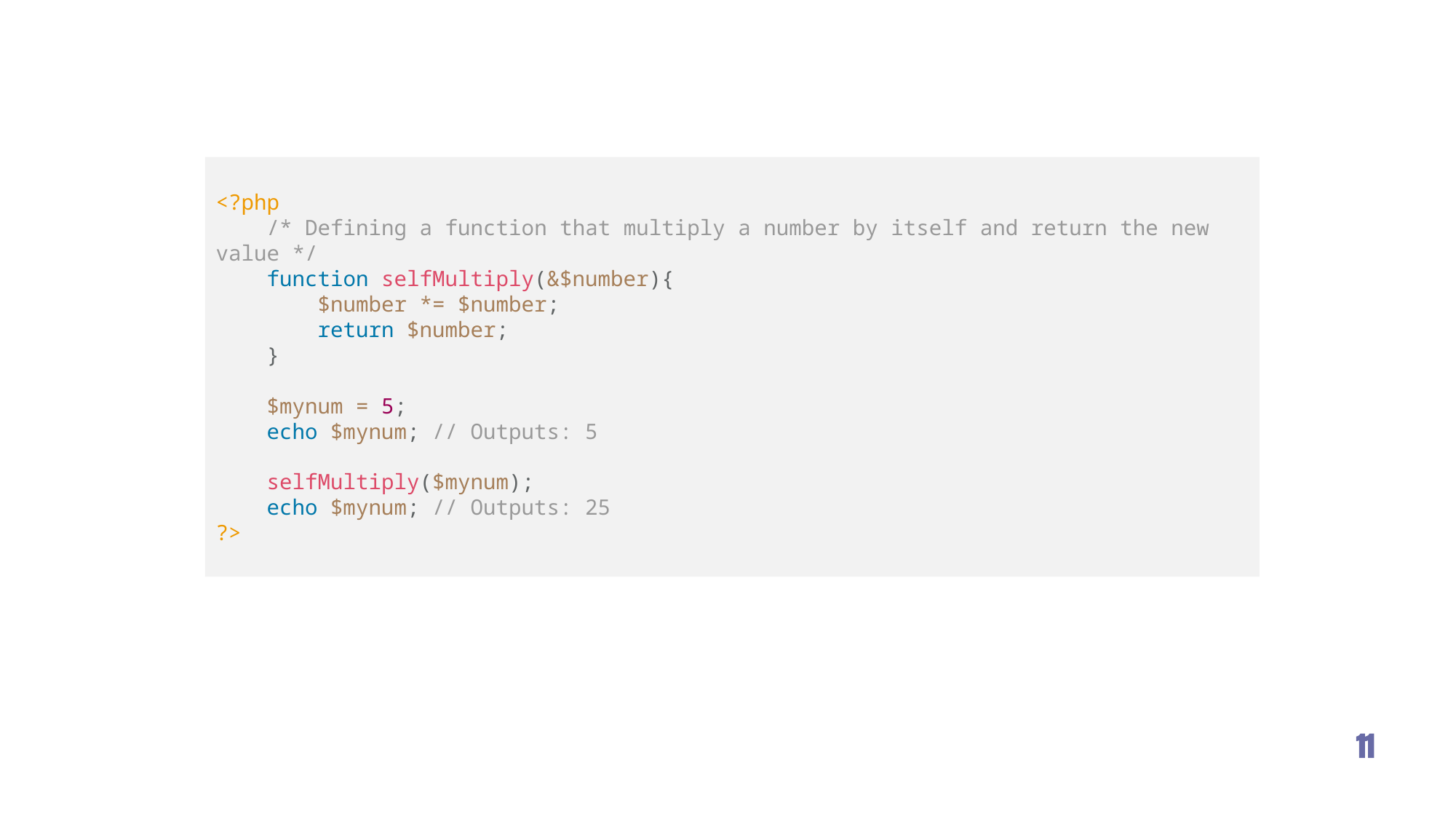

<?php
    /* Defining a function that multiply a number by itself and return the new value */
    function selfMultiply(&$number){
        $number *= $number;
        return $number;
    }

    $mynum = 5;
    echo $mynum; // Outputs: 5

    selfMultiply($mynum);
    echo $mynum; // Outputs: 25
?>
11